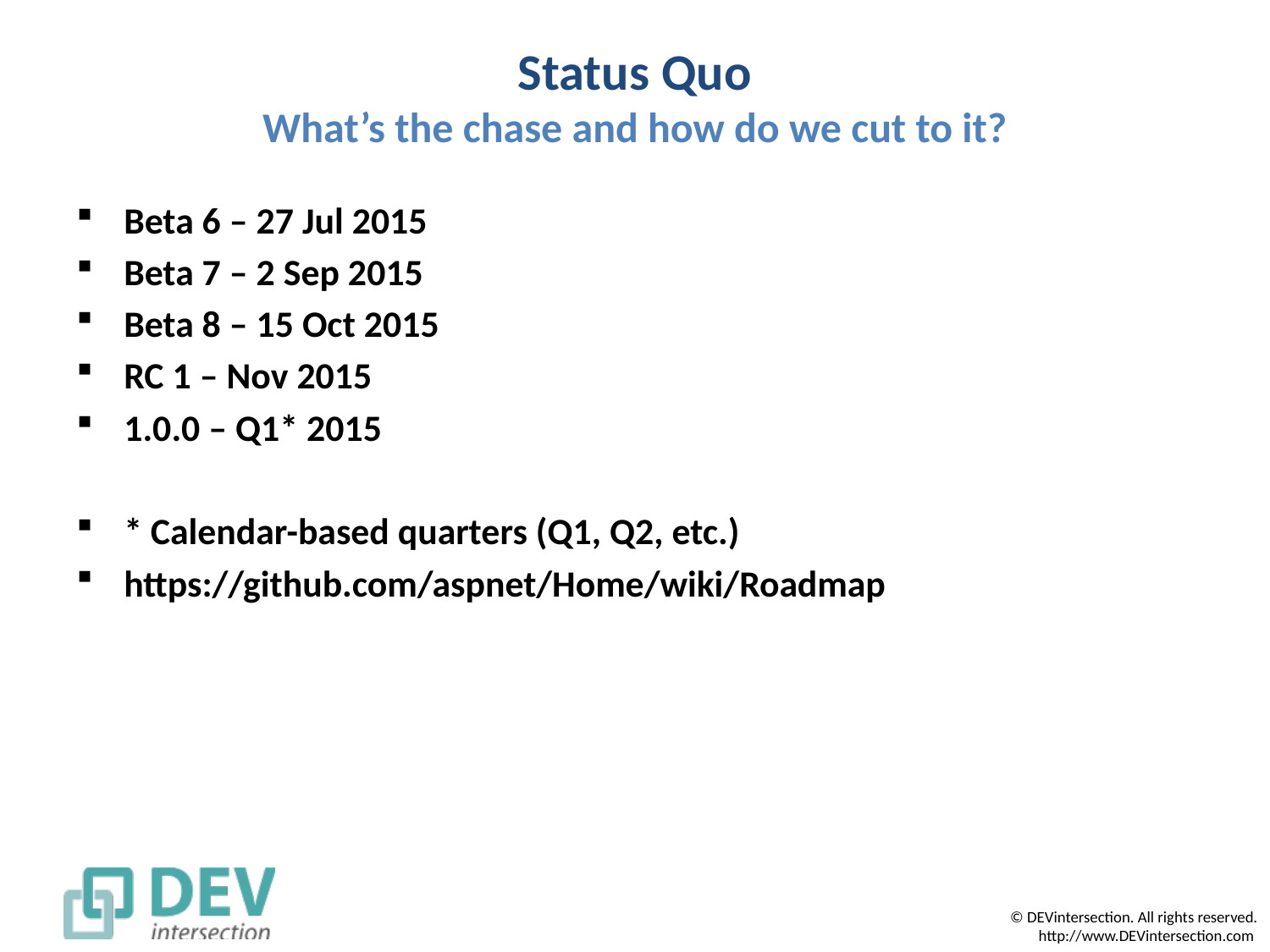

# Status Quo What’s the chase and how do we cut to it?
Beta 6 – 27 Jul 2015
Beta 7 – 2 Sep 2015
Beta 8 – 15 Oct 2015
RC 1 – Nov 2015
1.0.0 – Q1* 2015

* Calendar-based quarters (Q1, Q2, etc.)
https://github.com/aspnet/Home/wiki/Roadmap